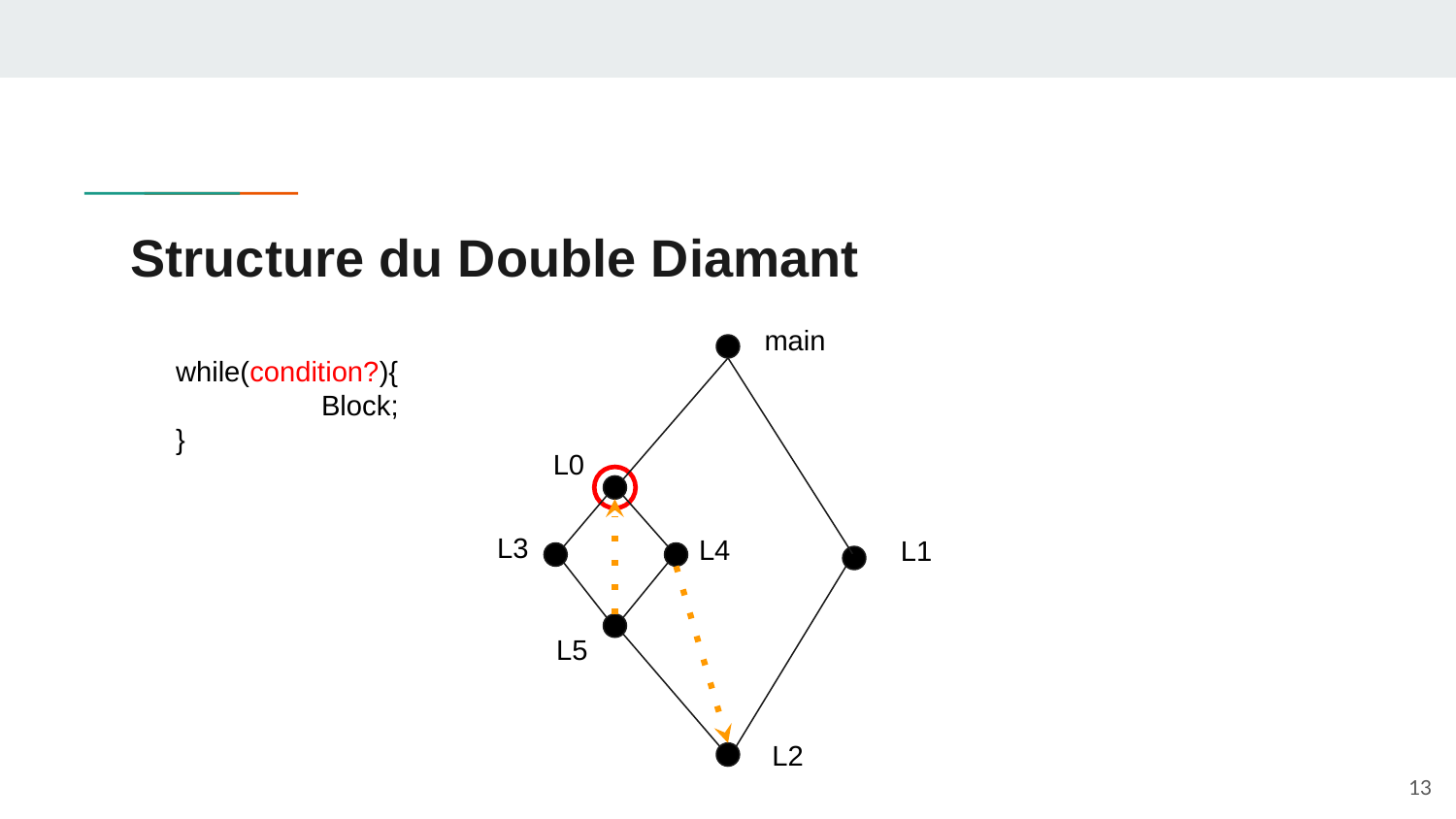

# Structure du Double Diamant
main

while(condition?){
	Block;
}
L0

L3
L4
L1

L5
L2

13